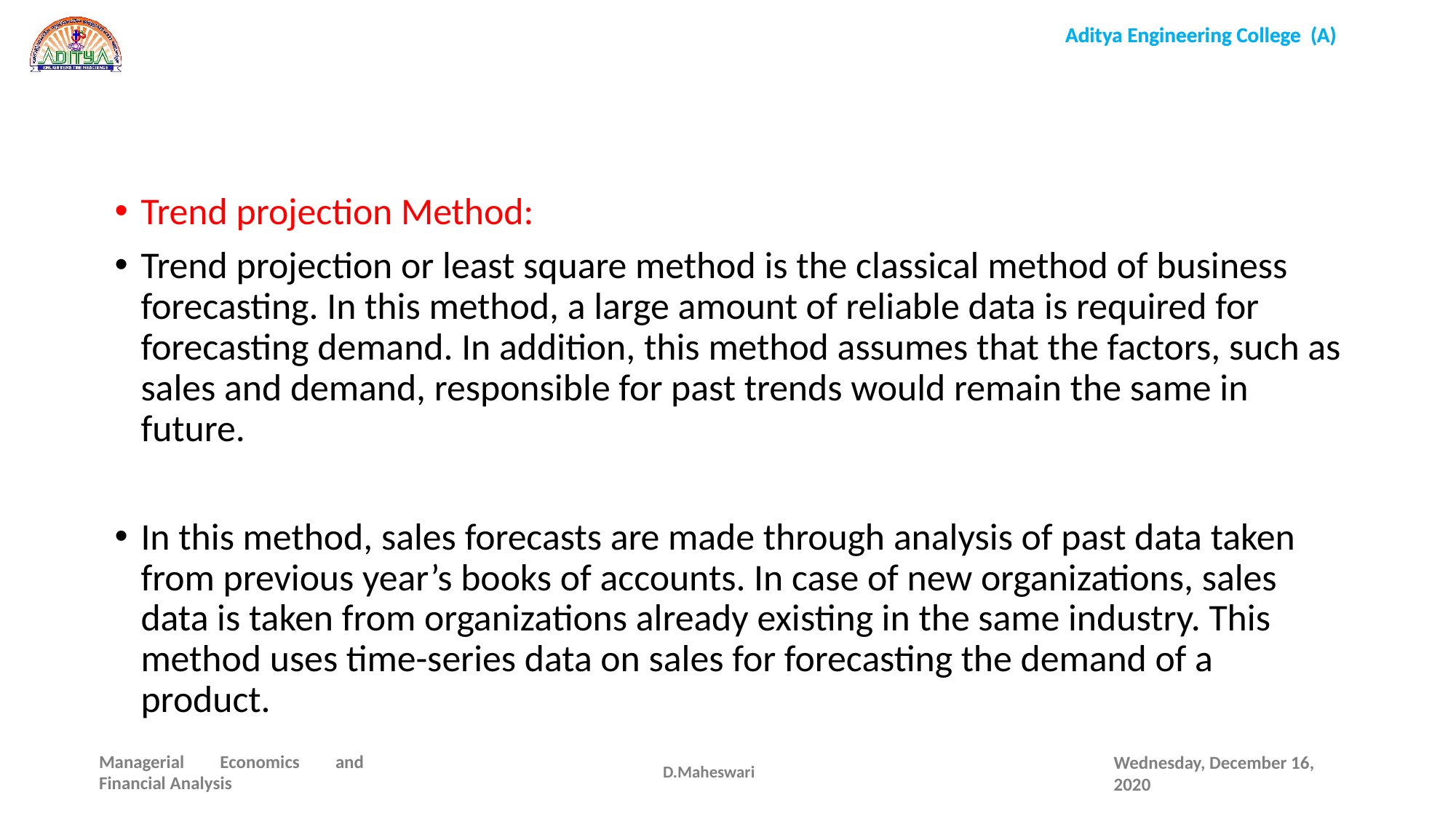

Trend projection Method:
Trend projection or least square method is the classical method of business forecasting. In this method, a large amount of reliable data is required for forecasting demand. In addition, this method assumes that the factors, such as sales and demand, responsible for past trends would remain the same in future.

In this method, sales forecasts are made through analysis of past data taken from previous year’s books of accounts. In case of new organizations, sales data is taken from organizations already existing in the same industry. This method uses time-series data on sales for forecasting the demand of a product.

D.Maheswari
Wednesday, December 16, 2020